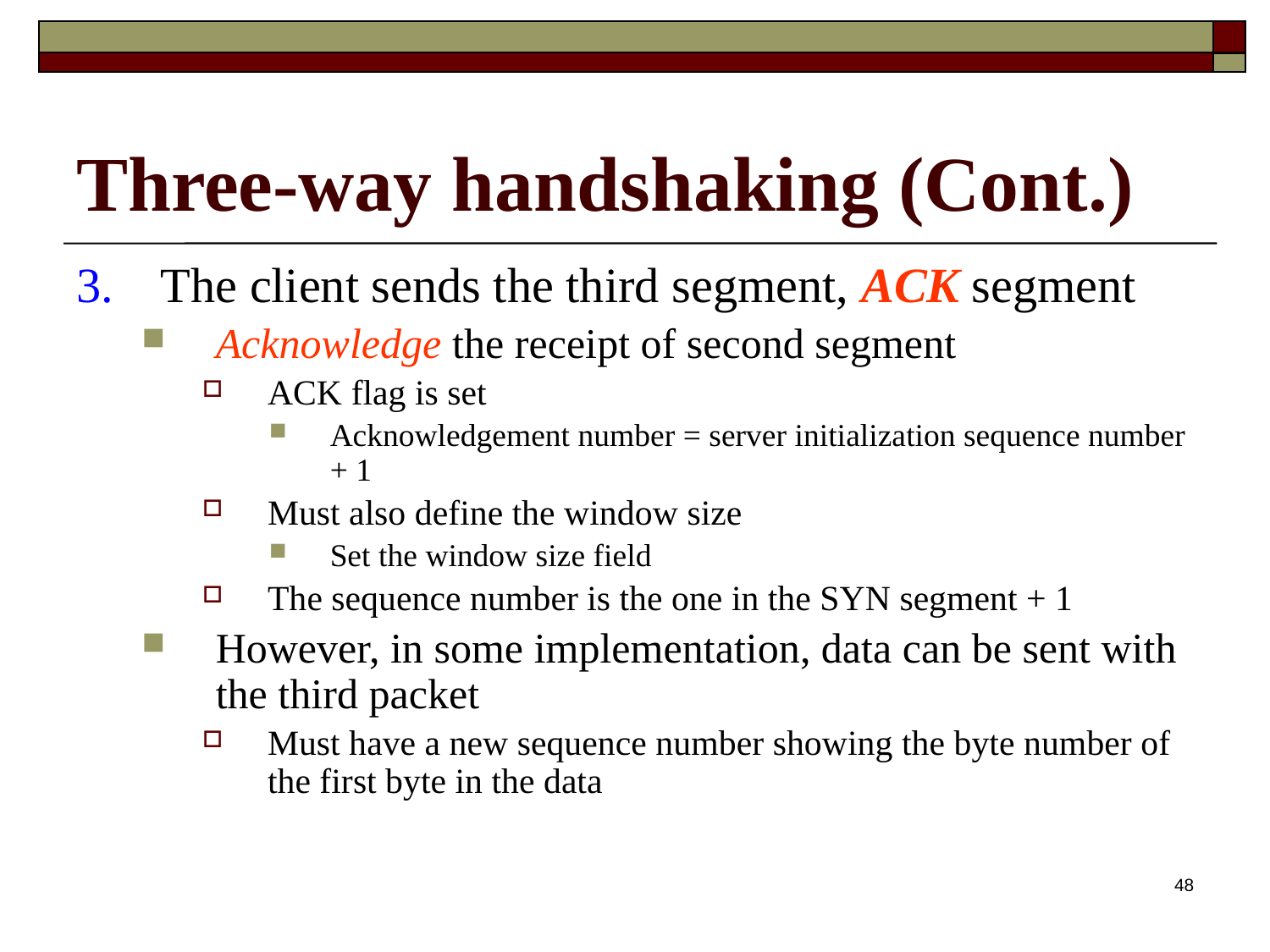

# Three-way handshaking (Cont.)
The client sends the third segment, ACK segment
Acknowledge the receipt of second segment
ACK flag is set
Acknowledgement number = server initialization sequence number + 1
Must also define the window size
Set the window size field
The sequence number is the one in the SYN segment + 1
However, in some implementation, data can be sent with the third packet
Must have a new sequence number showing the byte number of the first byte in the data
48